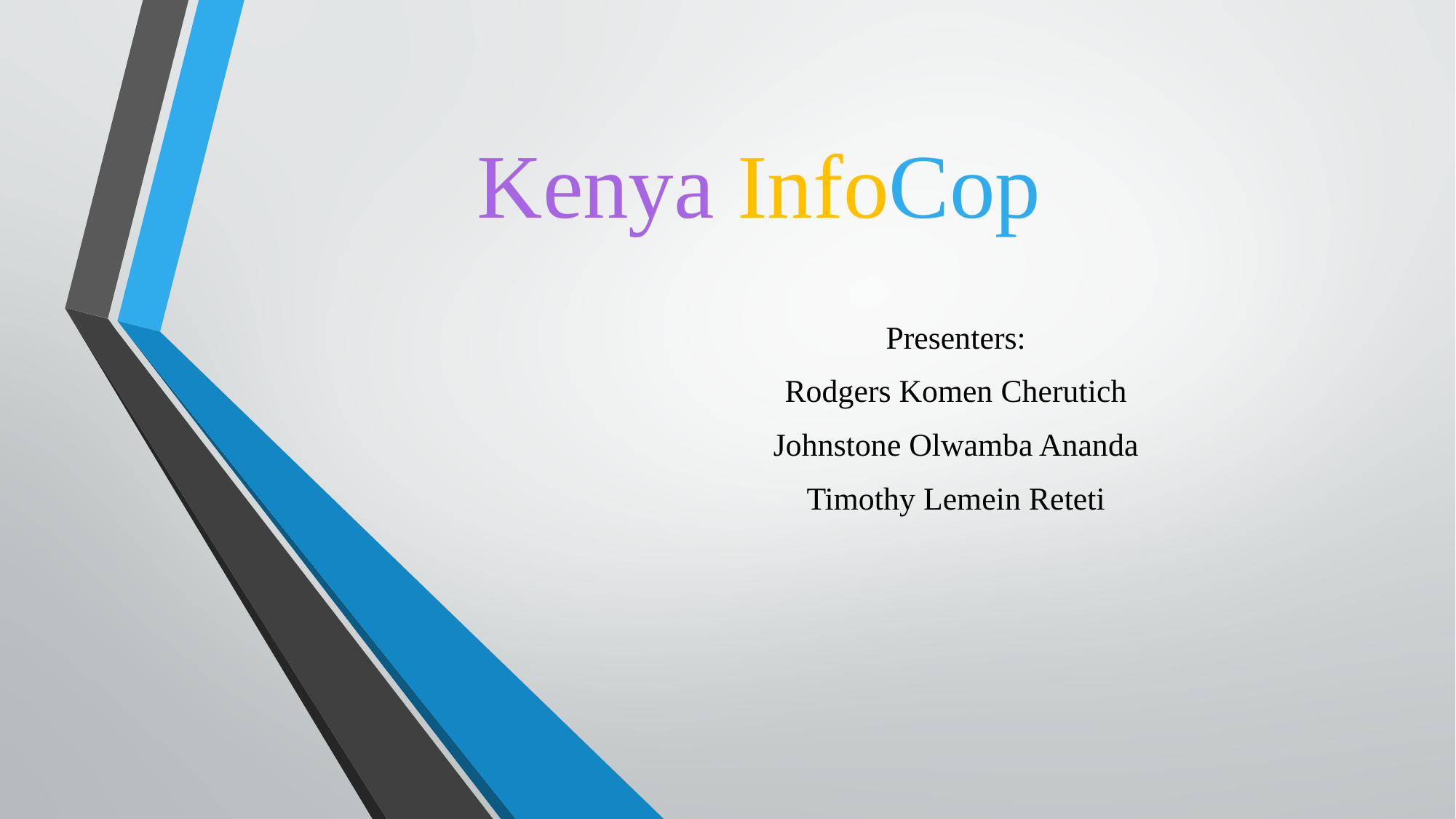

# Kenya InfoCop
Presenters:
Rodgers Komen Cherutich
Johnstone Olwamba Ananda
Timothy Lemein Reteti